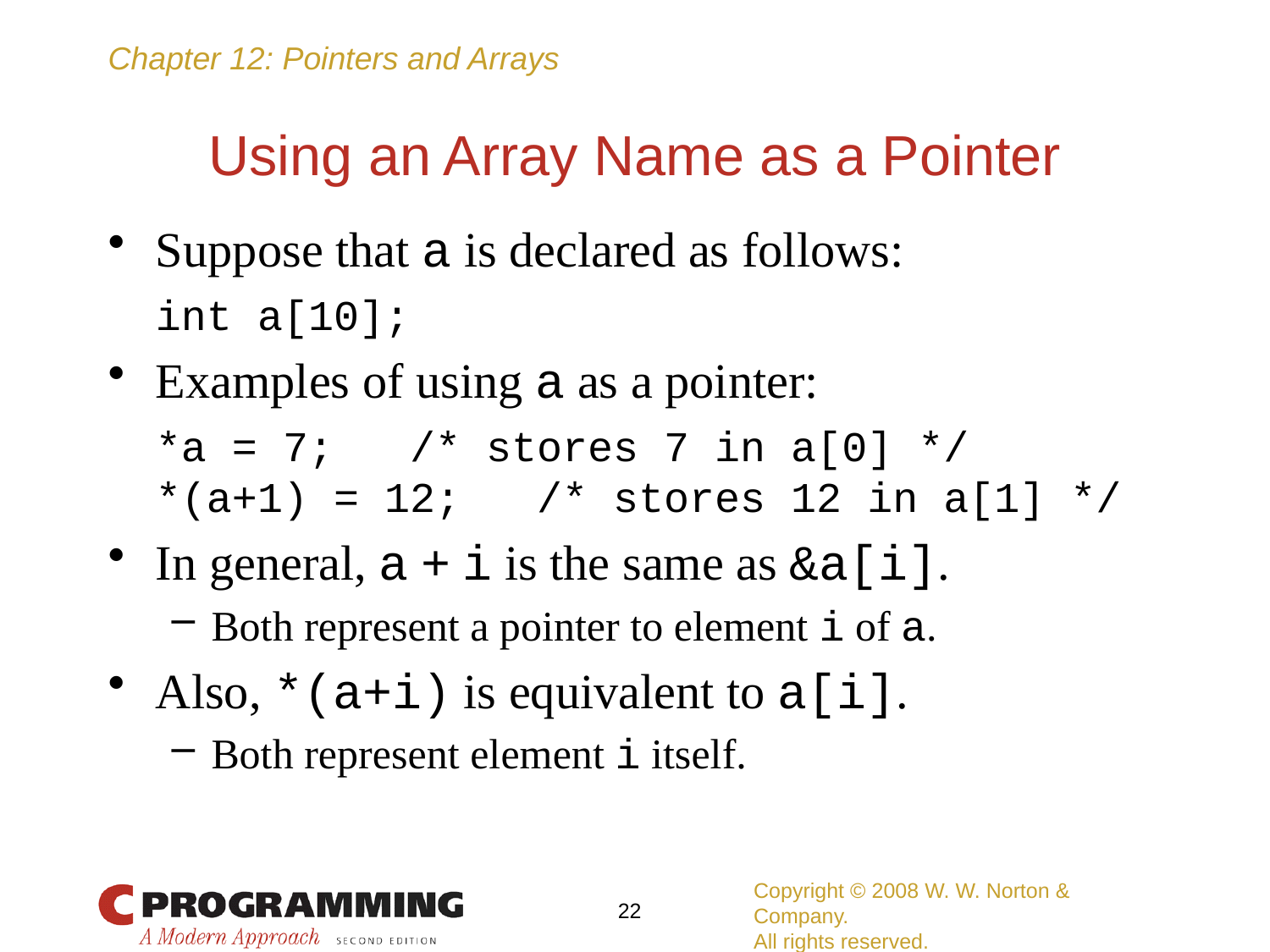

# Using an Array Name as a Pointer
Suppose that a is declared as follows:
	int a[10];
Examples of using a as a pointer:
	*a = 7;   /* stores 7 in a[0] */
	*(a+1) = 12;   /* stores 12 in a[1] */
In general, a + i is the same as &a[i].
Both represent a pointer to element i of a.
Also, *(a+i) is equivalent to a[i].
Both represent element i itself.
Copyright © 2008 W. W. Norton & Company.
All rights reserved.
22